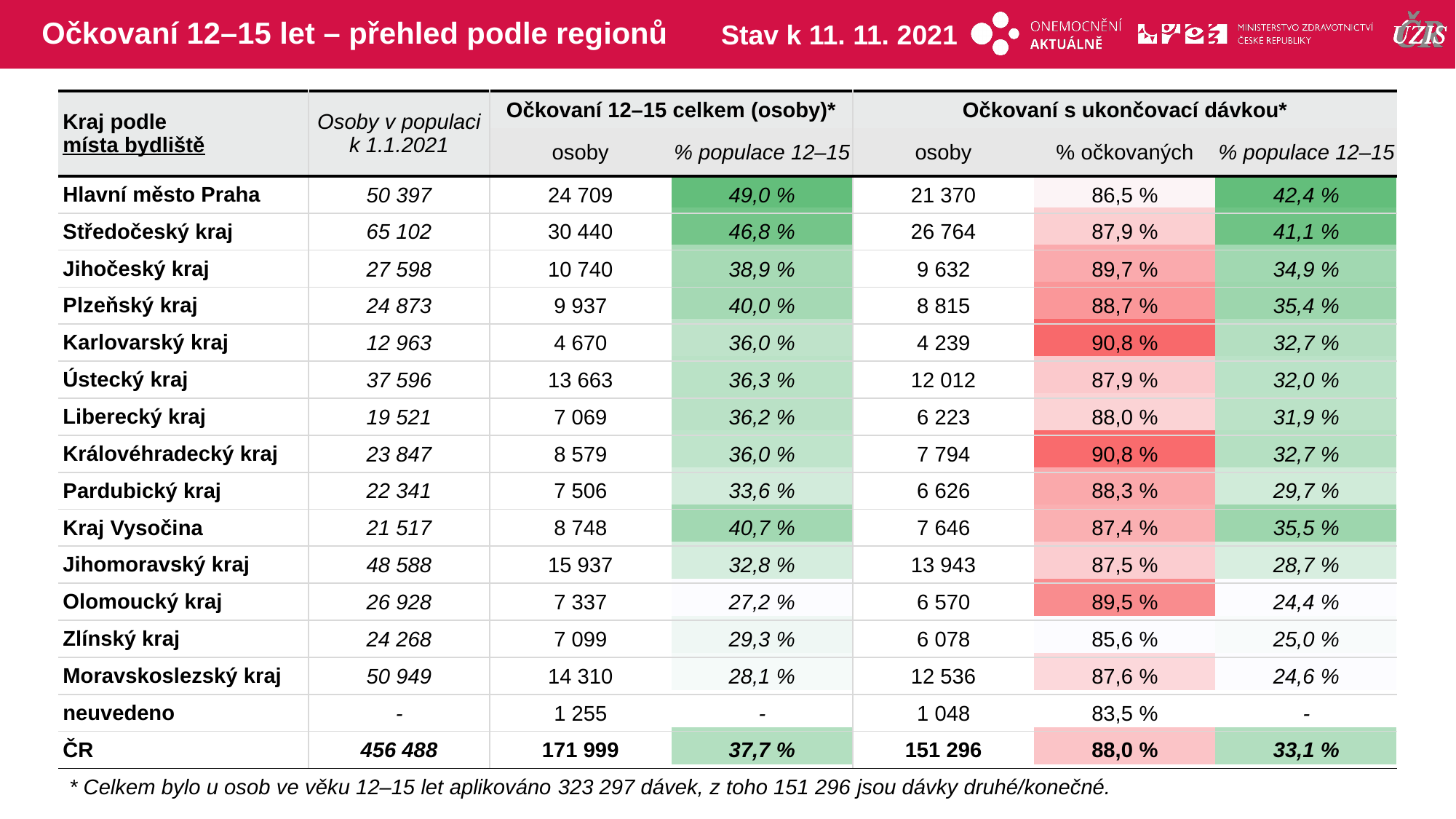

# Očkovaní 12–15 let – přehled podle regionů
Stav k 11. 11. 2021
| Kraj podle místa bydliště | Osoby v populaci k 1.1.2021 | Očkovaní 12–15 celkem (osoby)\* |  | Očkovaní s ukončovací dávkou\* |  |  |
| --- | --- | --- | --- | --- | --- | --- |
|  |  | osoby | % populace 12–15 | osoby | % očkovaných | % populace 12–15 |
| Hlavní město Praha | 50 397 | 24 709 | 49,0 % | 21 370 | 86,5 % | 42,4 % |
| Středočeský kraj | 65 102 | 30 440 | 46,8 % | 26 764 | 87,9 % | 41,1 % |
| Jihočeský kraj | 27 598 | 10 740 | 38,9 % | 9 632 | 89,7 % | 34,9 % |
| Plzeňský kraj | 24 873 | 9 937 | 40,0 % | 8 815 | 88,7 % | 35,4 % |
| Karlovarský kraj | 12 963 | 4 670 | 36,0 % | 4 239 | 90,8 % | 32,7 % |
| Ústecký kraj | 37 596 | 13 663 | 36,3 % | 12 012 | 87,9 % | 32,0 % |
| Liberecký kraj | 19 521 | 7 069 | 36,2 % | 6 223 | 88,0 % | 31,9 % |
| Královéhradecký kraj | 23 847 | 8 579 | 36,0 % | 7 794 | 90,8 % | 32,7 % |
| Pardubický kraj | 22 341 | 7 506 | 33,6 % | 6 626 | 88,3 % | 29,7 % |
| Kraj Vysočina | 21 517 | 8 748 | 40,7 % | 7 646 | 87,4 % | 35,5 % |
| Jihomoravský kraj | 48 588 | 15 937 | 32,8 % | 13 943 | 87,5 % | 28,7 % |
| Olomoucký kraj | 26 928 | 7 337 | 27,2 % | 6 570 | 89,5 % | 24,4 % |
| Zlínský kraj | 24 268 | 7 099 | 29,3 % | 6 078 | 85,6 % | 25,0 % |
| Moravskoslezský kraj | 50 949 | 14 310 | 28,1 % | 12 536 | 87,6 % | 24,6 % |
| neuvedeno | - | 1 255 | - | 1 048 | 83,5 % | - |
| ČR | 456 488 | 171 999 | 37,7 % | 151 296 | 88,0 % | 33,1 % |
|  |  |  |  |  |  |
| --- | --- | --- | --- | --- | --- |
|  |  |  |  |  |  |
|  |  |  |  |  |  |
|  |  |  |  |  |  |
|  |  |  |  |  |  |
|  |  |  |  |  |  |
|  |  |  |  |  |  |
|  |  |  |  |  |  |
|  |  |  |  |  |  |
|  |  |  |  |  |  |
|  |  |  |  |  |  |
|  |  |  |  |  |  |
|  |  |  |  |  |  |
|  |  |  |  |  |  |
|  |  |  |  |  |  |
|  |  |  |  |  |  |
* Celkem bylo u osob ve věku 12–15 let aplikováno 323 297 dávek, z toho 151 296 jsou dávky druhé/konečné.